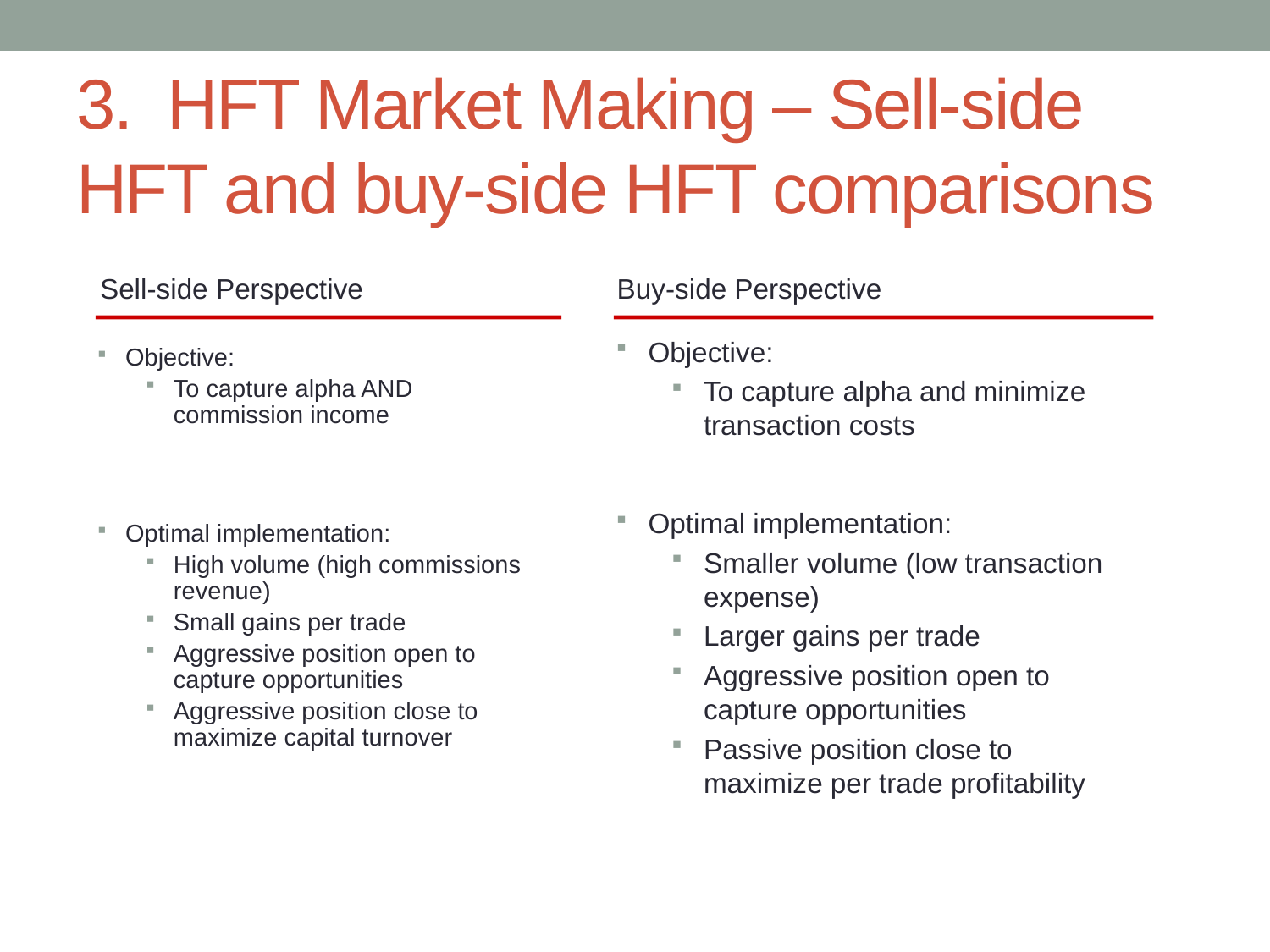

# 3.  HFT Market Making – Sell-side HFT and buy-side HFT comparisons
Sell-side Perspective
Buy-side Perspective

Objective:
To capture alpha and minimize transaction costs

Optimal implementation:
Smaller volume (low transaction expense)
Larger gains per trade
Aggressive position open to capture opportunities
Passive position close to maximize per trade profitability

Objective:
To capture alpha AND commission income

Optimal implementation:
High volume (high commissions revenue)
Small gains per trade
Aggressive position open to capture opportunities
Aggressive position close to maximize capital turnover